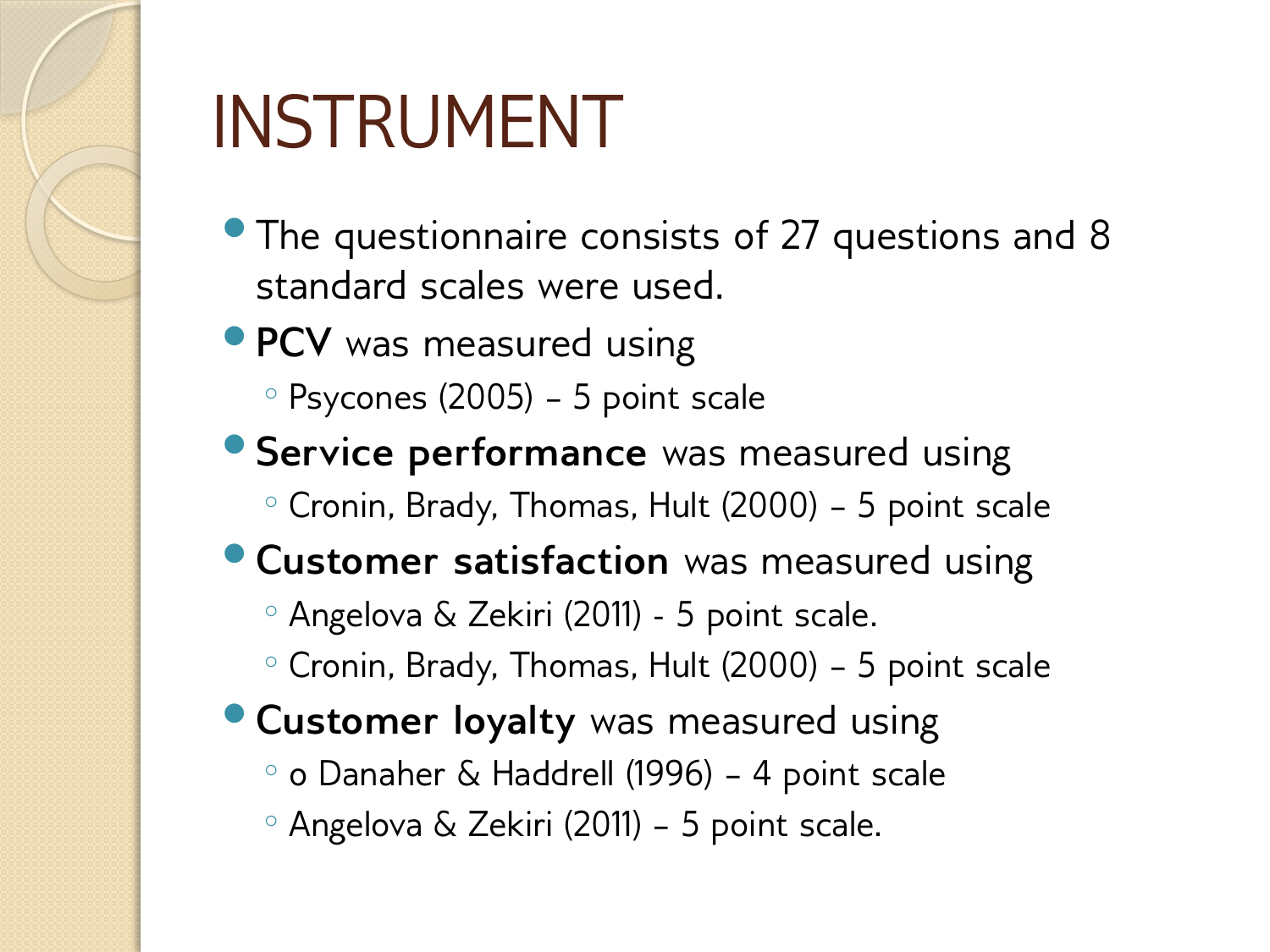

# INSTRUMENT
The questionnaire consists of 27 questions and 8 standard scales were used.
PCV was measured using
Psycones (2005) – 5 point scale
Service performance was measured using
Cronin, Brady, Thomas, Hult (2000) – 5 point scale
Customer satisfaction was measured using
Angelova & Zekiri (2011) - 5 point scale.
Cronin, Brady, Thomas, Hult (2000) – 5 point scale
Customer loyalty was measured using
o Danaher & Haddrell (1996) – 4 point scale
Angelova & Zekiri (2011) – 5 point scale.